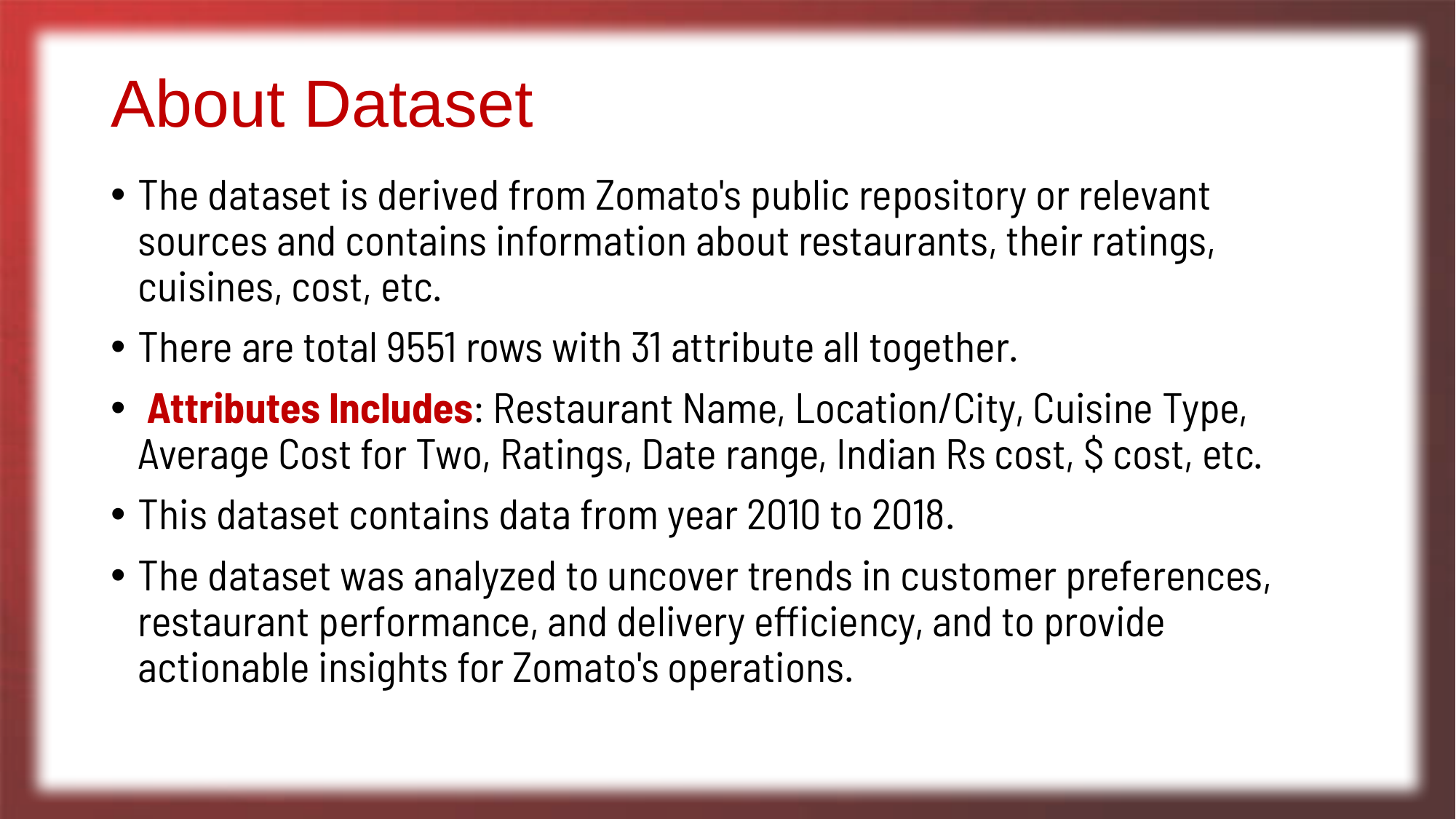

# About Dataset
The dataset is derived from Zomato's public repository or relevant sources and contains information about restaurants, their ratings, cuisines, cost, etc.
There are total 9551 rows with 31 attribute all together.
 Attributes Includes: Restaurant Name, Location/City, Cuisine Type, Average Cost for Two, Ratings, Date range, Indian Rs cost, $ cost, etc.
This dataset contains data from year 2010 to 2018.
The dataset was analyzed to uncover trends in customer preferences, restaurant performance, and delivery efficiency, and to provide actionable insights for Zomato's operations.